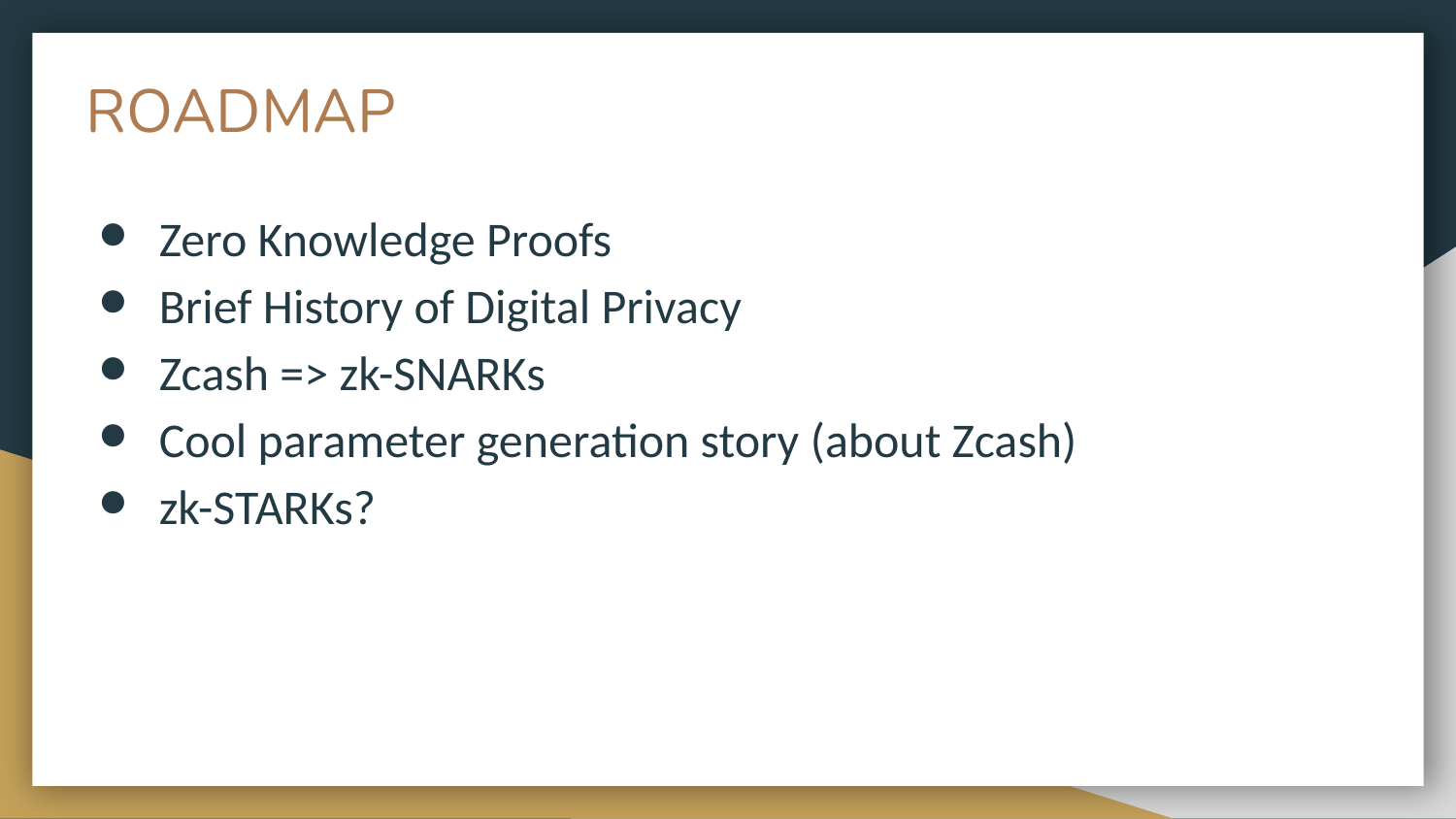

# ROADMAP
Zero Knowledge Proofs
Brief History of Digital Privacy
Zcash => zk-SNARKs
Cool parameter generation story (about Zcash)
zk-STARKs?